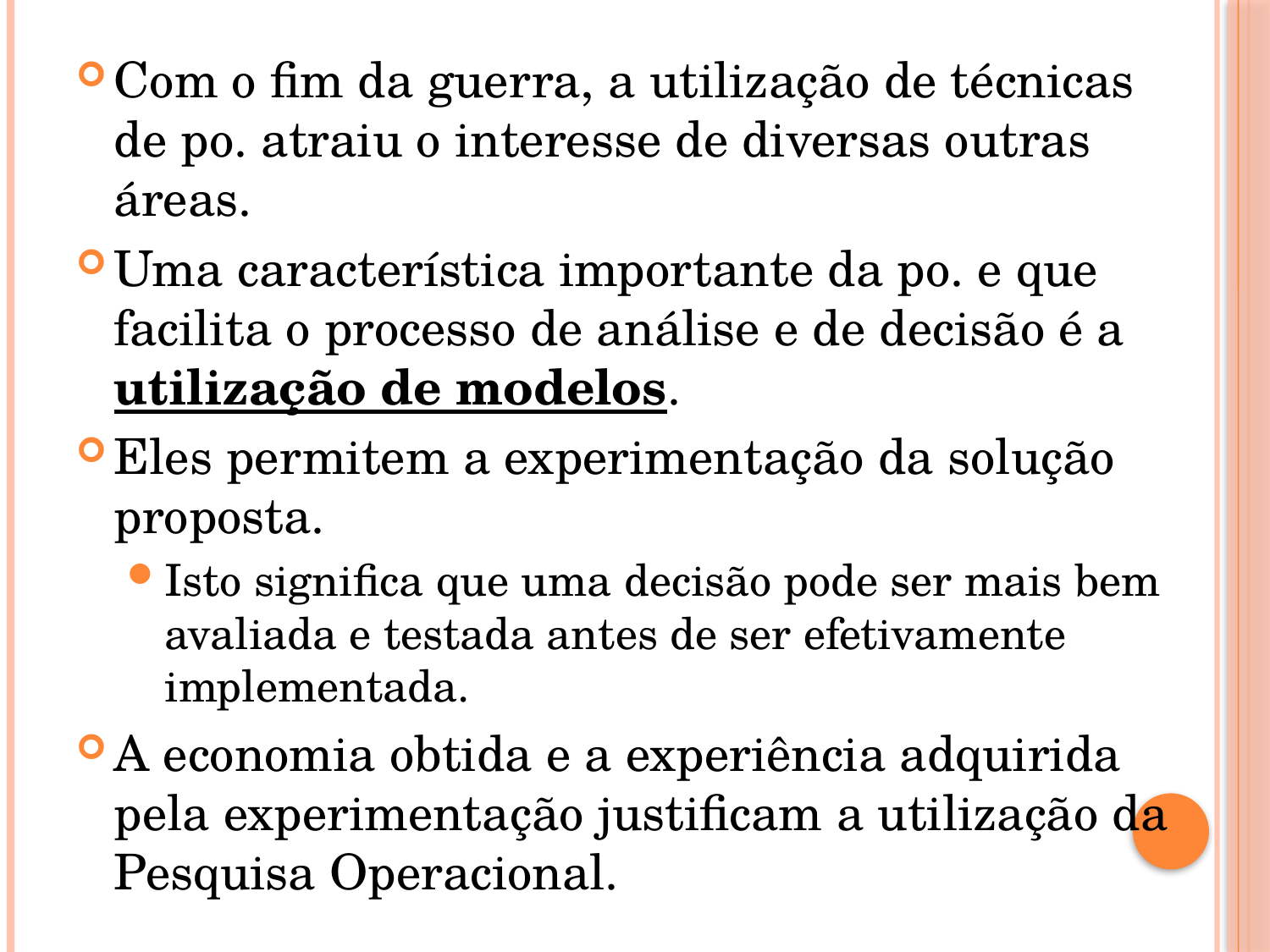

Com o fim da guerra, a utilização de técnicas de po. atraiu o interesse de diversas outras áreas.
Uma característica importante da po. e que facilita o processo de análise e de decisão é a utilização de modelos.
Eles permitem a experimentação da solução proposta.
Isto significa que uma decisão pode ser mais bem avaliada e testada antes de ser efetivamente implementada.
A economia obtida e a experiência adquirida pela experimentação justificam a utilização da Pesquisa Operacional.